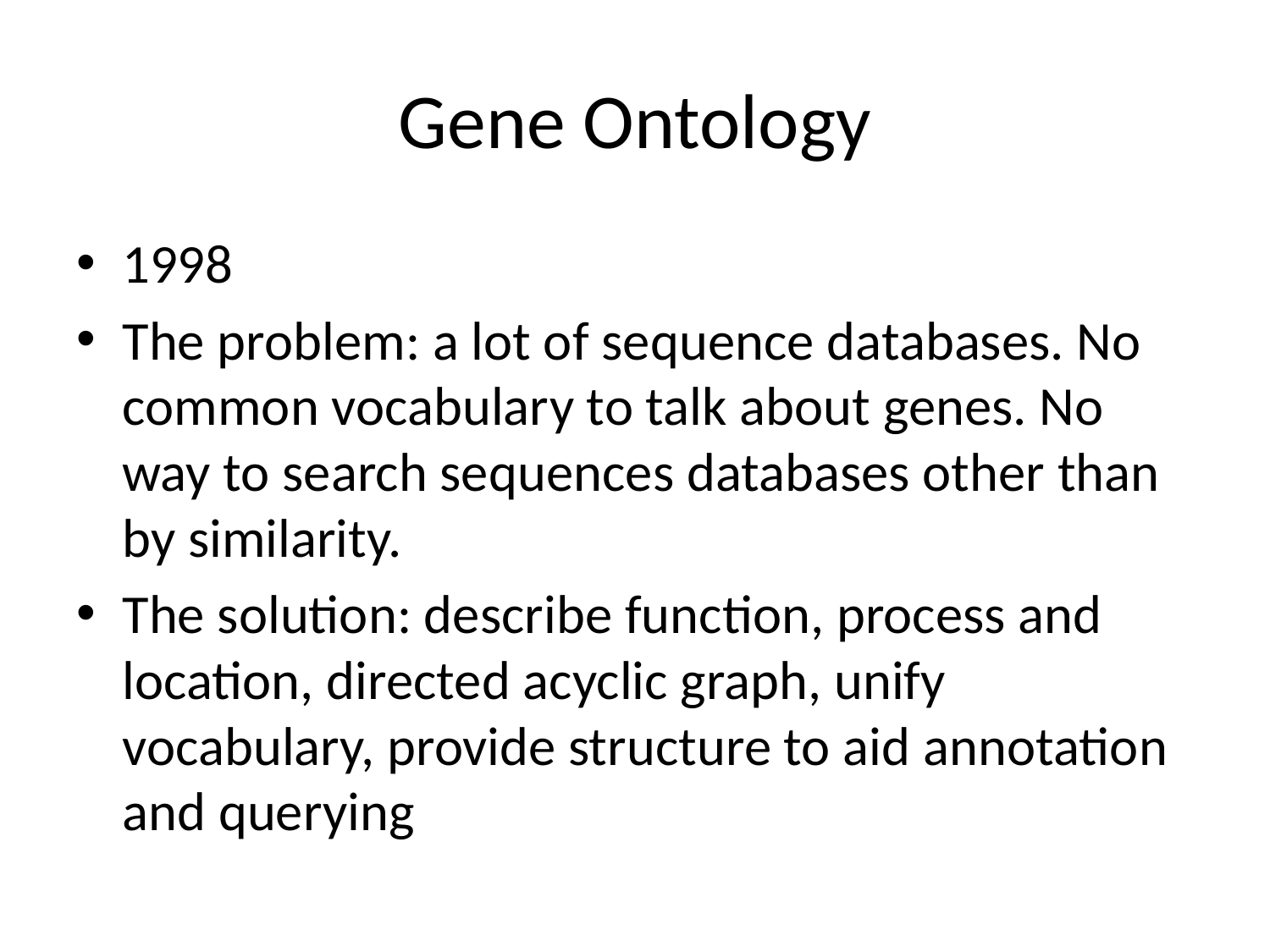

# Gene Ontology
1998
The problem: a lot of sequence databases. No common vocabulary to talk about genes. No way to search sequences databases other than by similarity.
The solution: describe function, process and location, directed acyclic graph, unify vocabulary, provide structure to aid annotation and querying